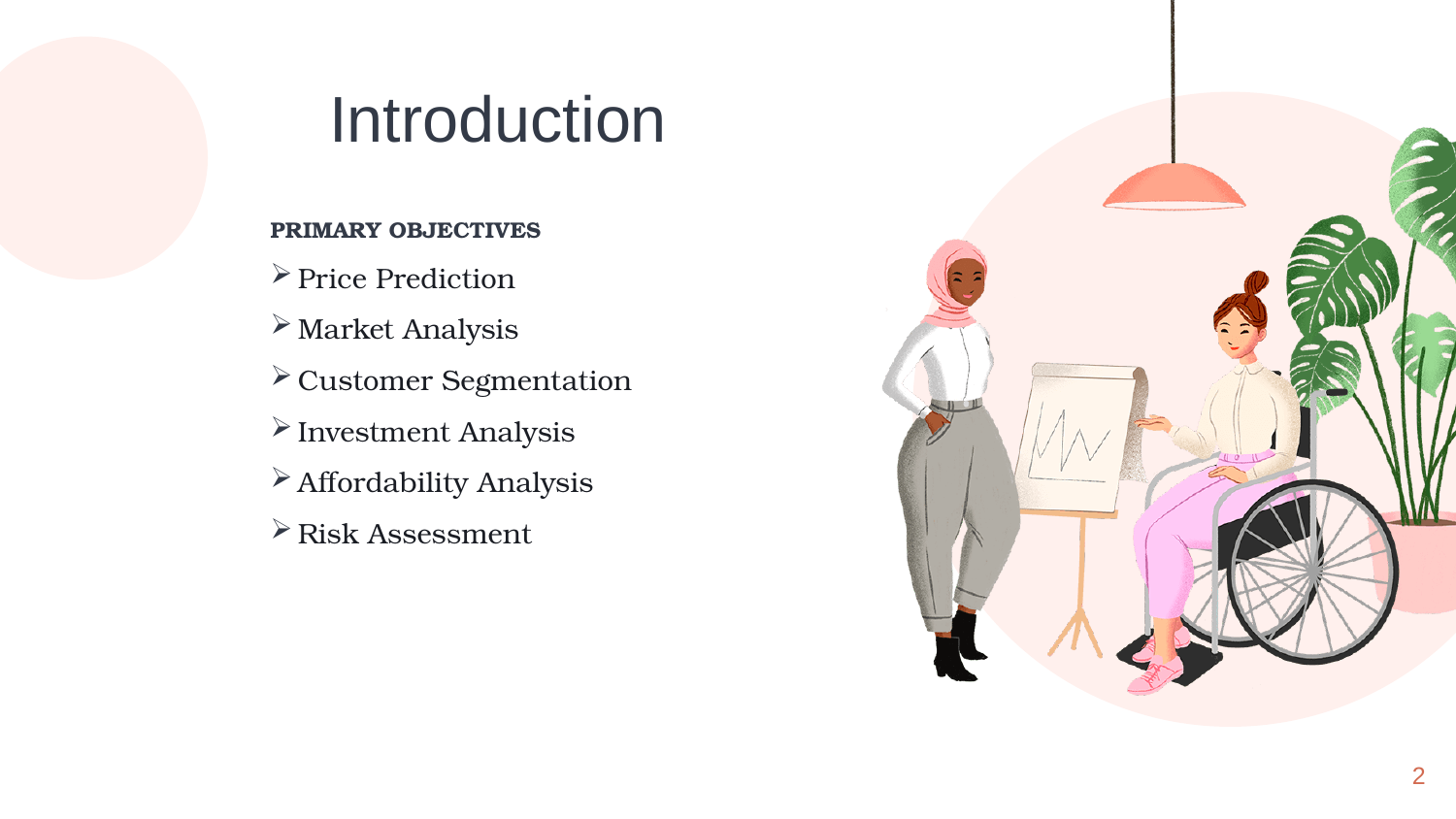

# Introduction
PRIMARY OBJECTIVES
Price Prediction
Market Analysis
Customer Segmentation
Investment Analysis
Affordability Analysis
Risk Assessment

2